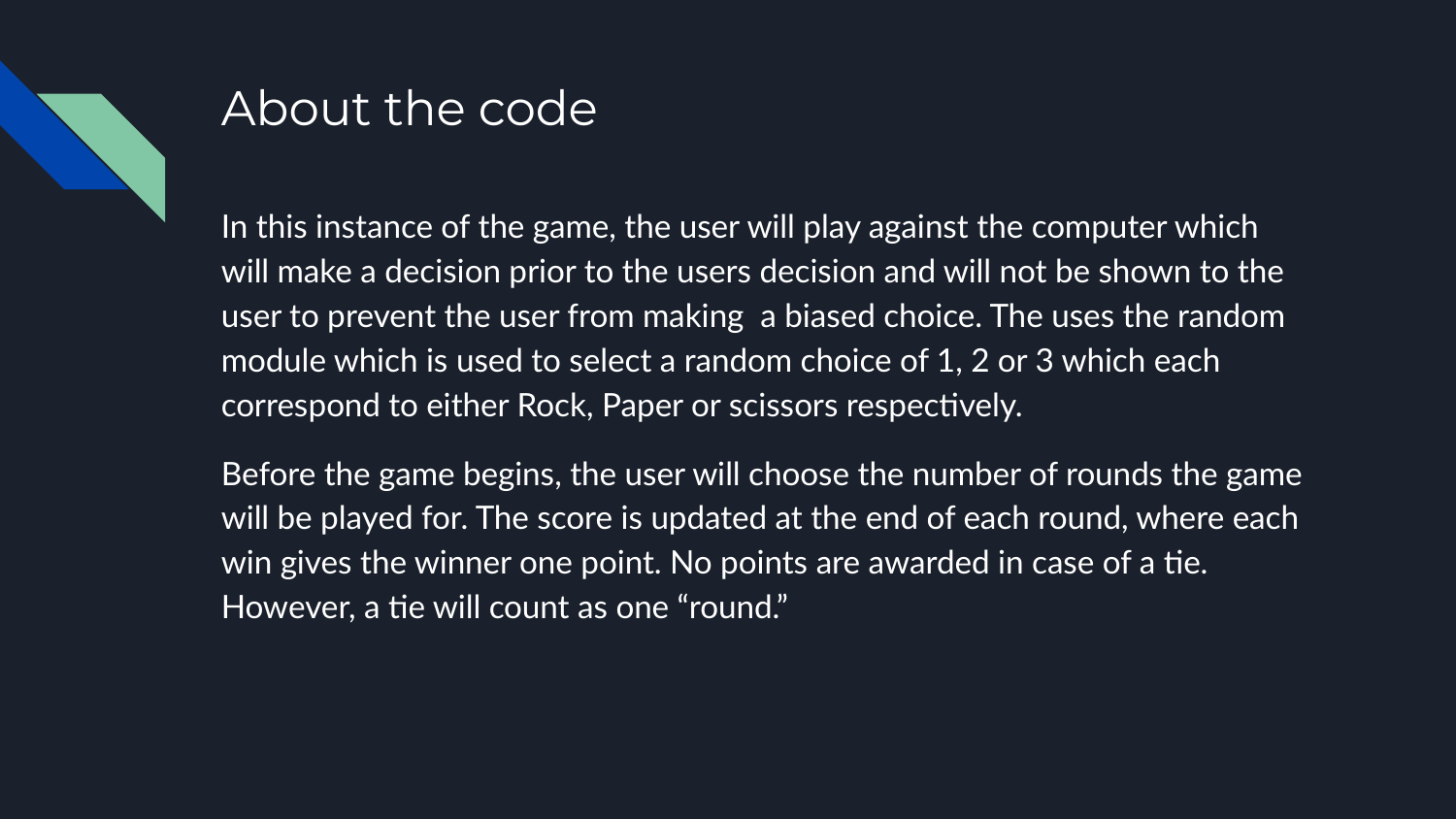

# About the code
In this instance of the game, the user will play against the computer which will make a decision prior to the users decision and will not be shown to the user to prevent the user from making  a biased choice. The uses the random module which is used to select a random choice of 1, 2 or 3 which each correspond to either Rock, Paper or scissors respectively.
Before the game begins, the user will choose the number of rounds the game will be played for. The score is updated at the end of each round, where each win gives the winner one point. No points are awarded in case of a tie. However, a tie will count as one “round.”